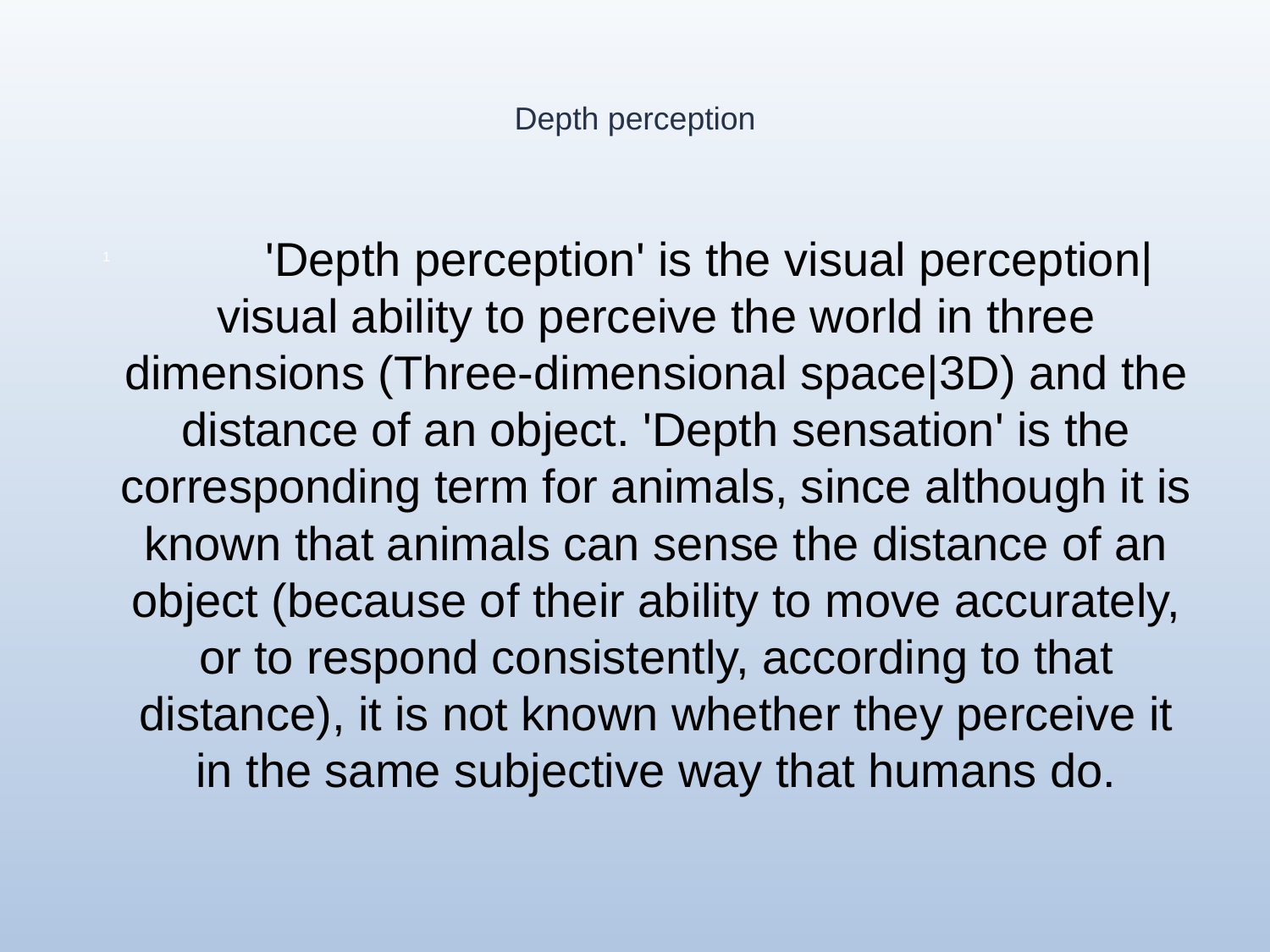

# Depth perception
	'Depth perception' is the visual perception|visual ability to perceive the world in three dimensions (Three-dimensional space|3D) and the distance of an object. 'Depth sensation' is the corresponding term for animals, since although it is known that animals can sense the distance of an object (because of their ability to move accurately, or to respond consistently, according to that distance), it is not known whether they perceive it in the same subjective way that humans do.